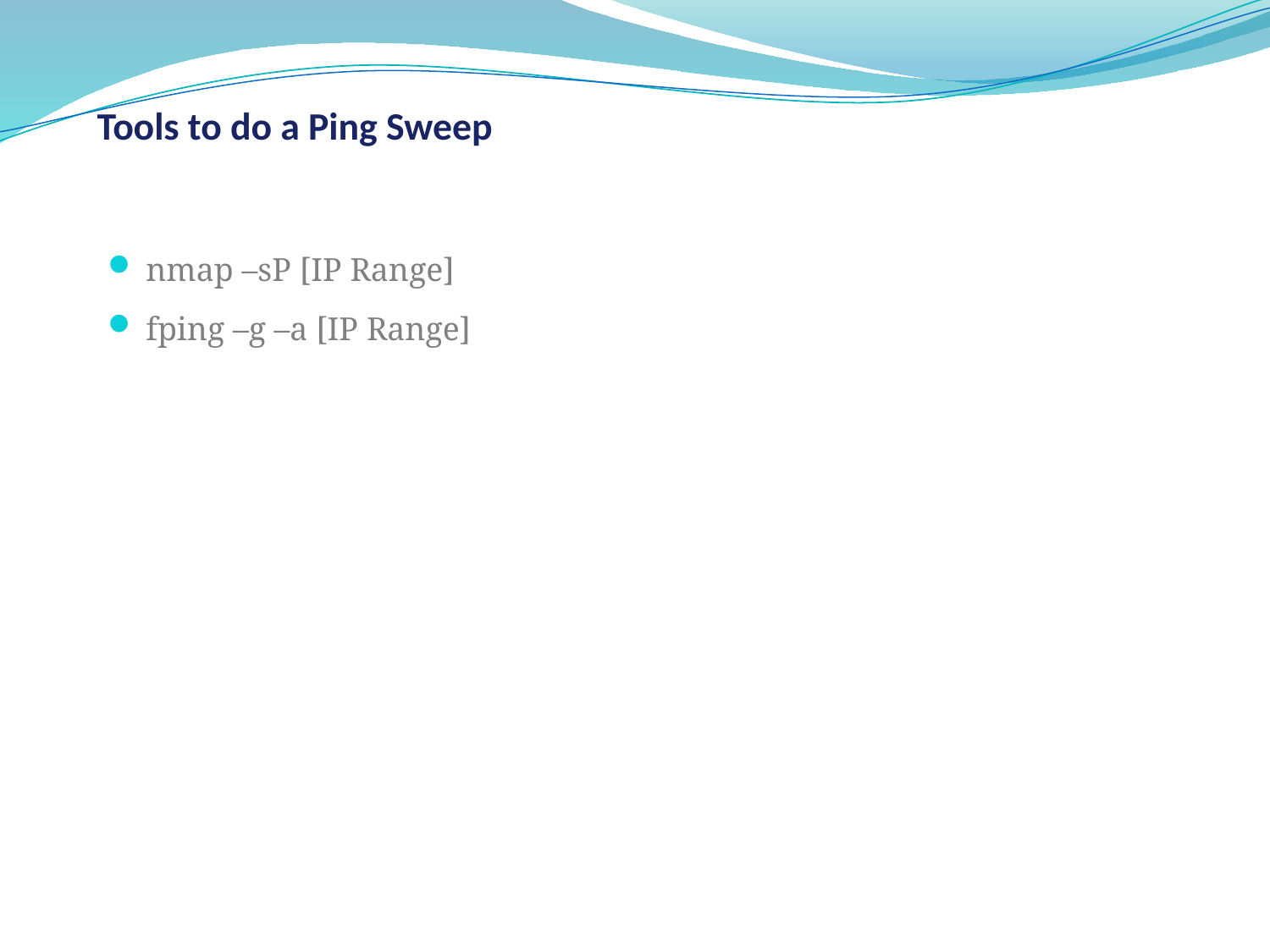

Tools to do a Ping Sweep

nmap –sP [IP Range]
fping –g –a [IP Range]